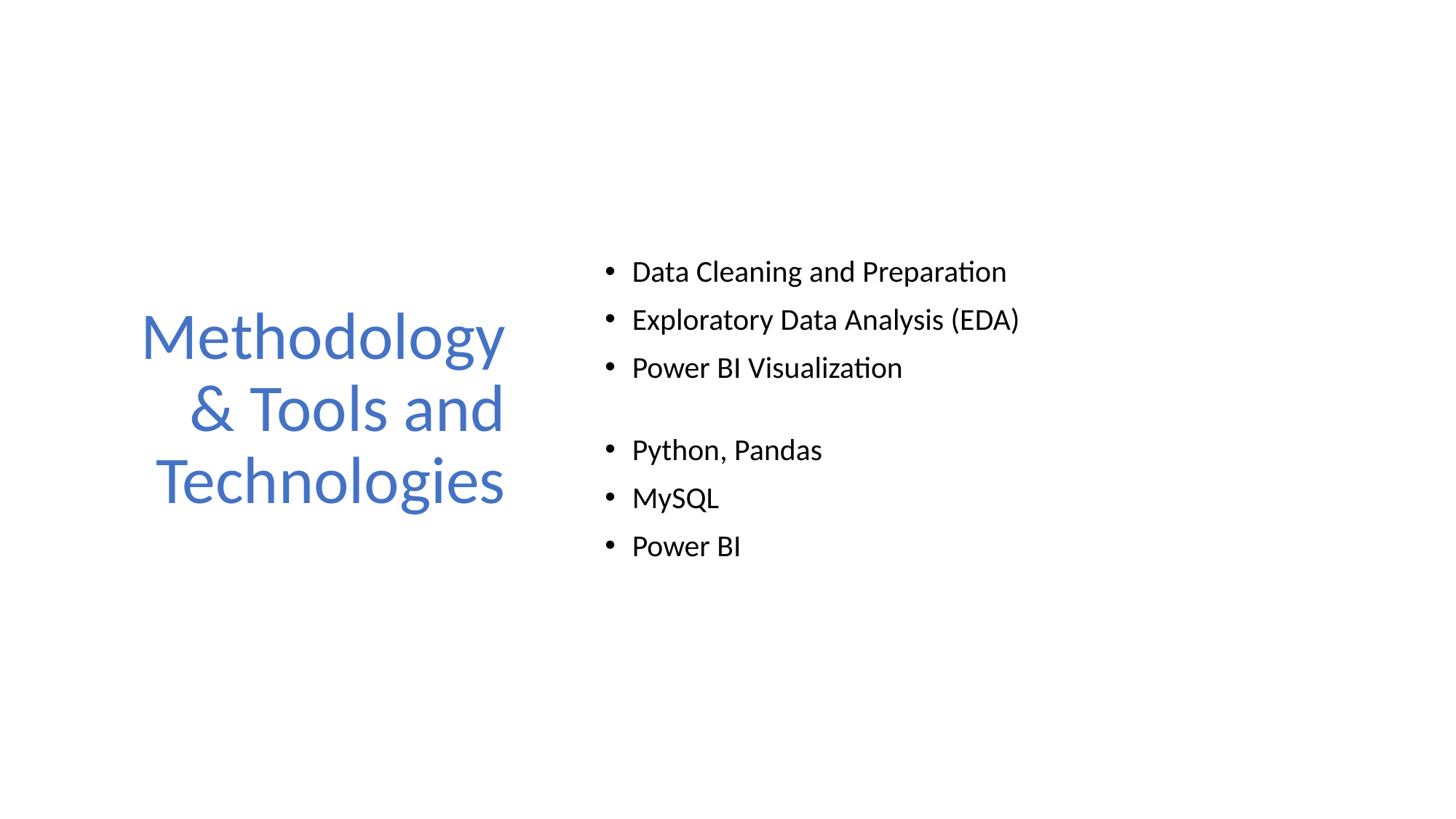

# Methodology & Tools and Technologies
Data Cleaning and Preparation
Exploratory Data Analysis (EDA)
Power BI Visualization
Python, Pandas
MySQL
Power BI